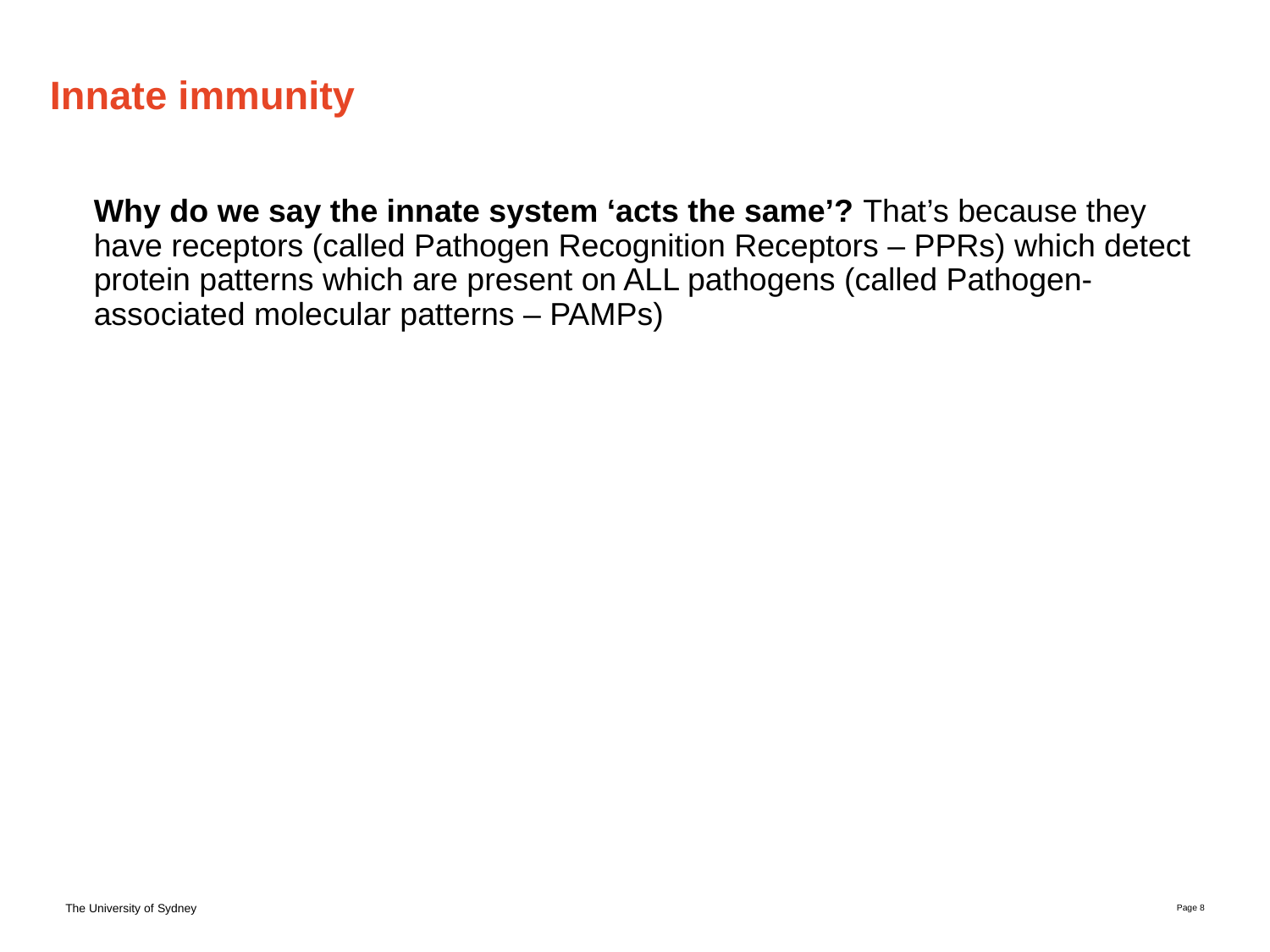

# Innate immunity
Why do we say the innate system ‘acts the same’? That’s because they have receptors (called Pathogen Recognition Receptors – PPRs) which detect protein patterns which are present on ALL pathogens (called Pathogen-associated molecular patterns – PAMPs)